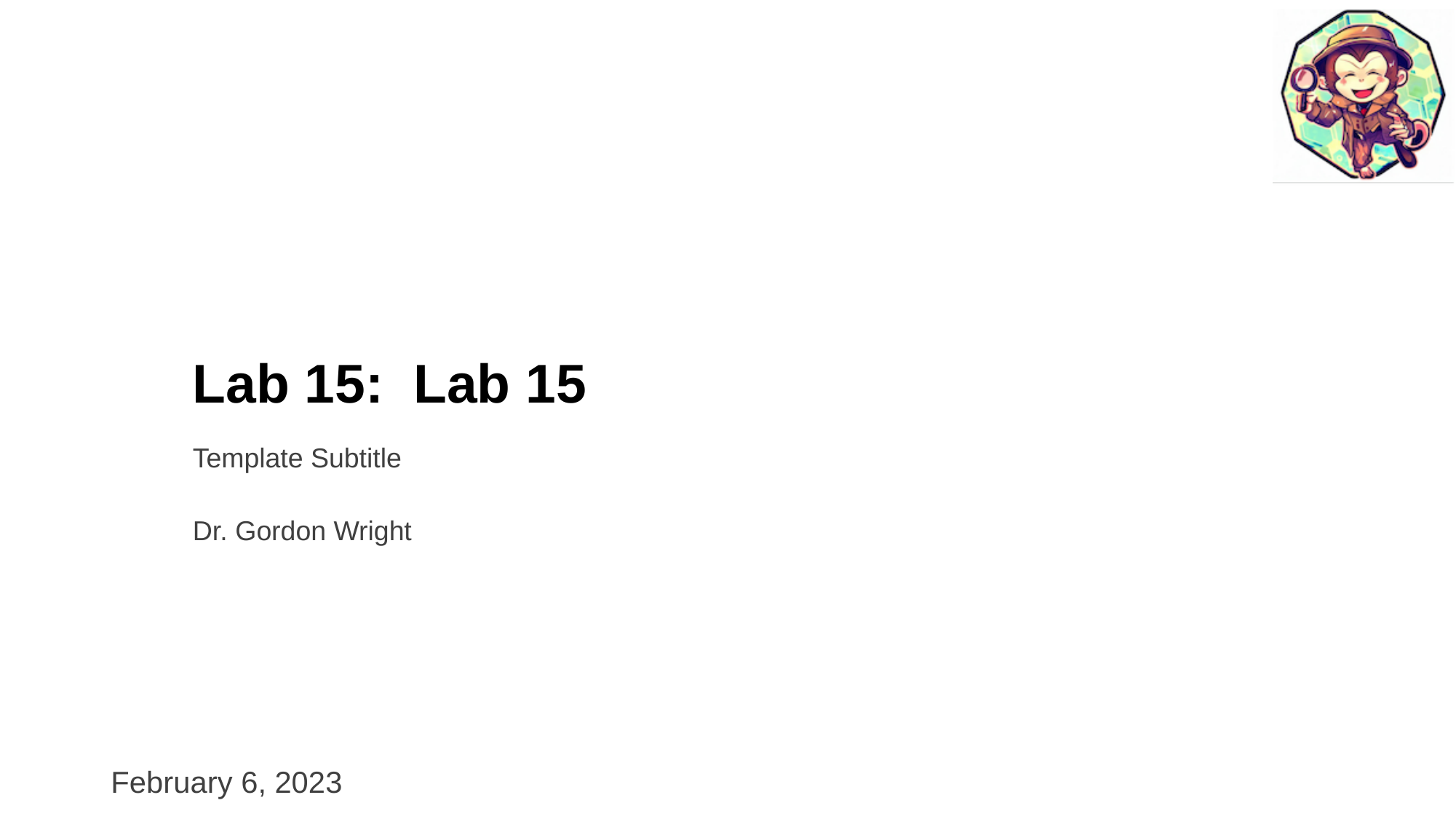

# Lab 15:  Lab 15
Template Subtitle
Dr. Gordon Wright
February 6, 2023